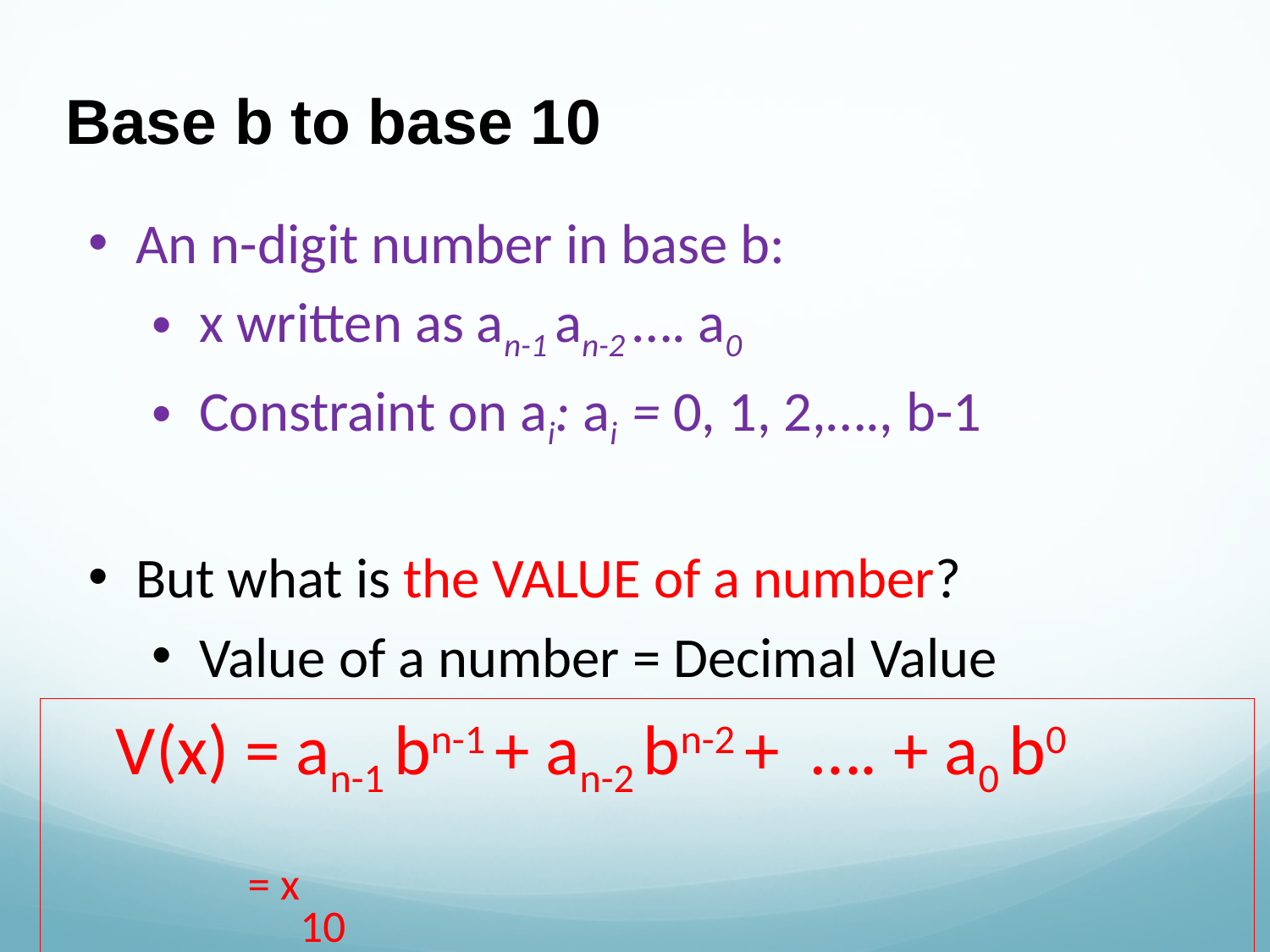

Base b to base 10
An n-digit number in base b:
x written as an-1 an-2 …. a0
Constraint on ai: ai  = 0, 1, 2,…., b-1

But what is the VALUE of a number?
Value of a number = Decimal Value

V(x) = an-1 bn-1 + an-2 bn-2 +  …. + a0 b0

             = x10